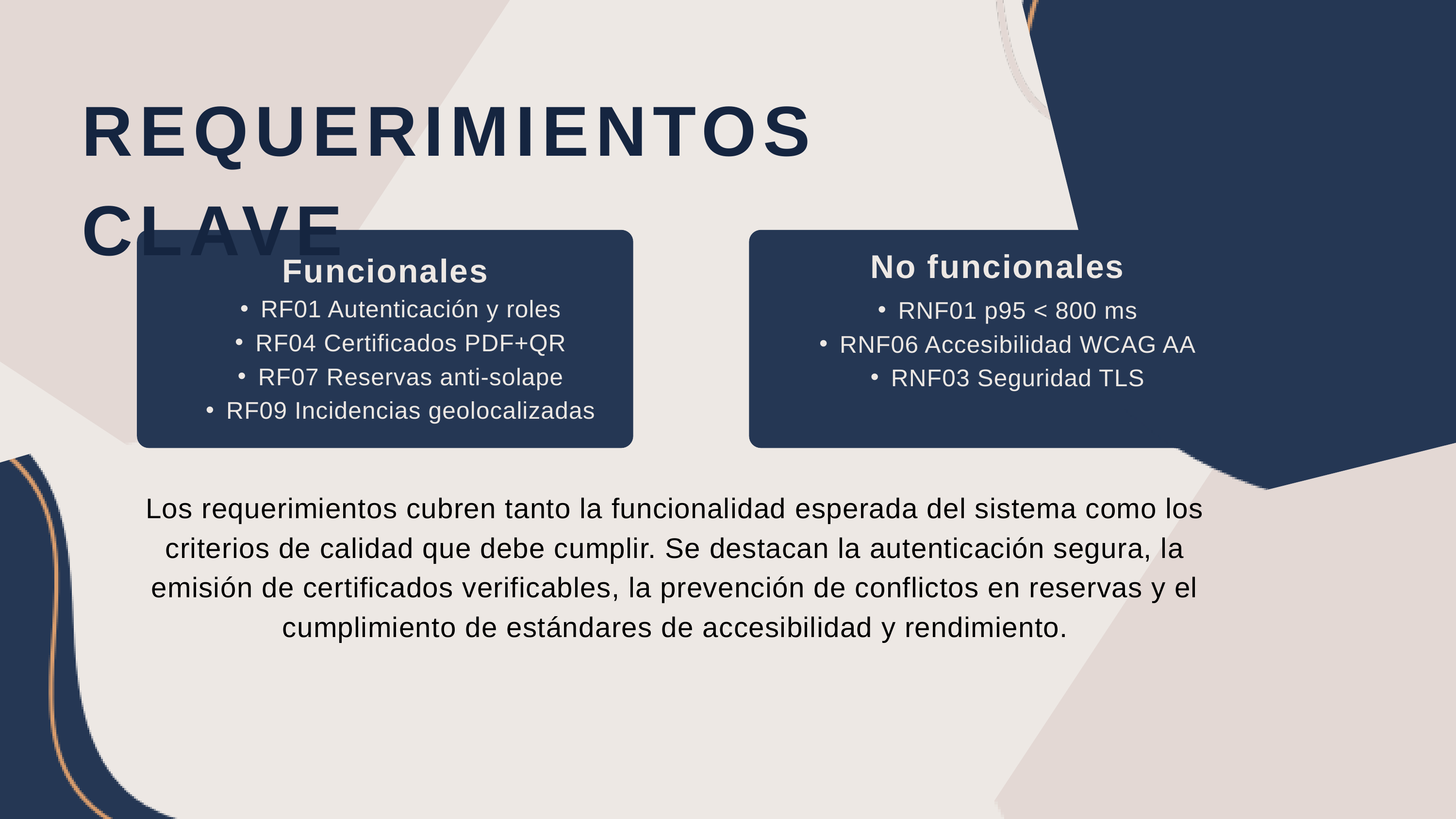

REQUERIMIENTOS CLAVE

No funcionales
Funcionales
RF01 Autenticación y roles
RF04 Certificados PDF+QR
RF07 Reservas anti-solape
RF09 Incidencias geolocalizadas

RNF01 p95 < 800 ms
RNF06 Accesibilidad WCAG AA
RNF03 Seguridad TLS

Los requerimientos cubren tanto la funcionalidad esperada del sistema como los criterios de calidad que debe cumplir. Se destacan la autenticación segura, la emisión de certificados verificables, la prevención de conflictos en reservas y el cumplimiento de estándares de accesibilidad y rendimiento.